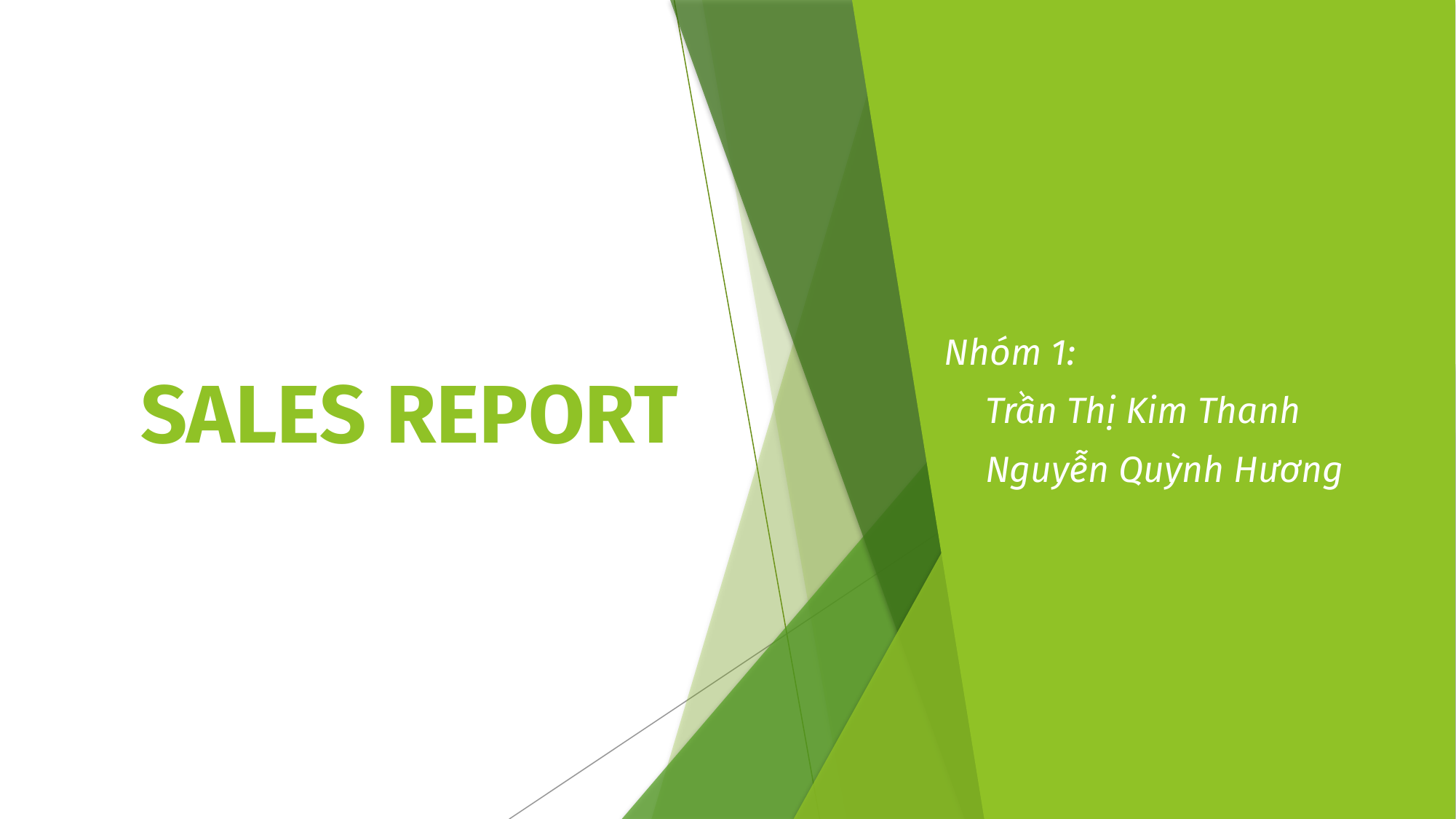

# SALES REPORT
Nhóm 1:
Trần Thị Kim Thanh
Nguyễn Quỳnh Hương